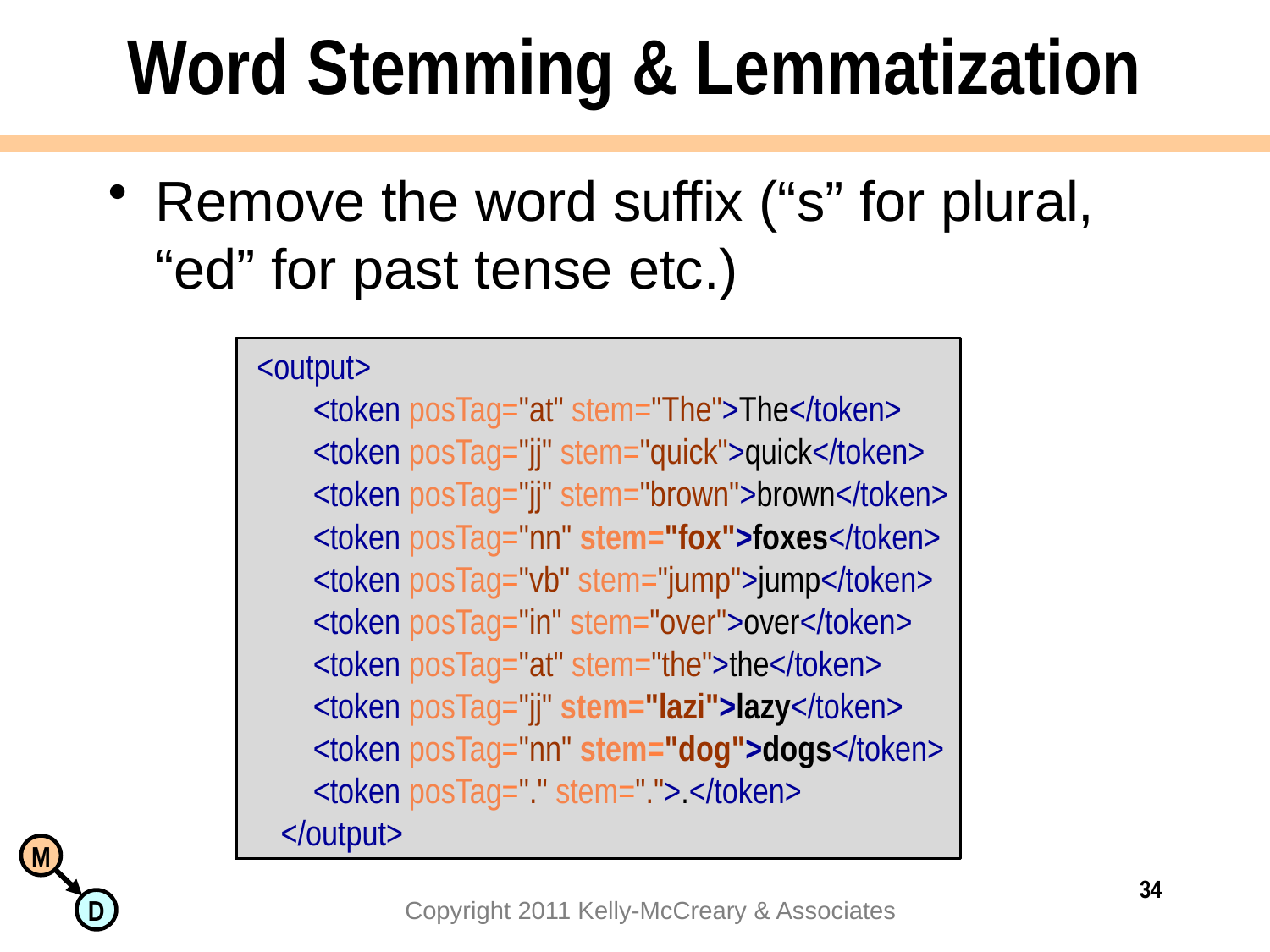

# Word Stemming & Lemmatization
Remove the word suffix (“s” for plural, “ed” for past tense etc.)
 <output>
        <token posTag="at" stem="The">The</token>
        <token posTag="jj" stem="quick">quick</token>
        <token posTag="jj" stem="brown">brown</token>
        <token posTag="nn" stem="fox">foxes</token>
        <token posTag="vb" stem="jump">jump</token>
        <token posTag="in" stem="over">over</token>
        <token posTag="at" stem="the">the</token>
        <token posTag="jj" stem="lazi">lazy</token>
        <token posTag="nn" stem="dog">dogs</token>
        <token posTag="." stem=".">.</token>
    </output>

34
Copyright 2011 Kelly-McCreary & Associates